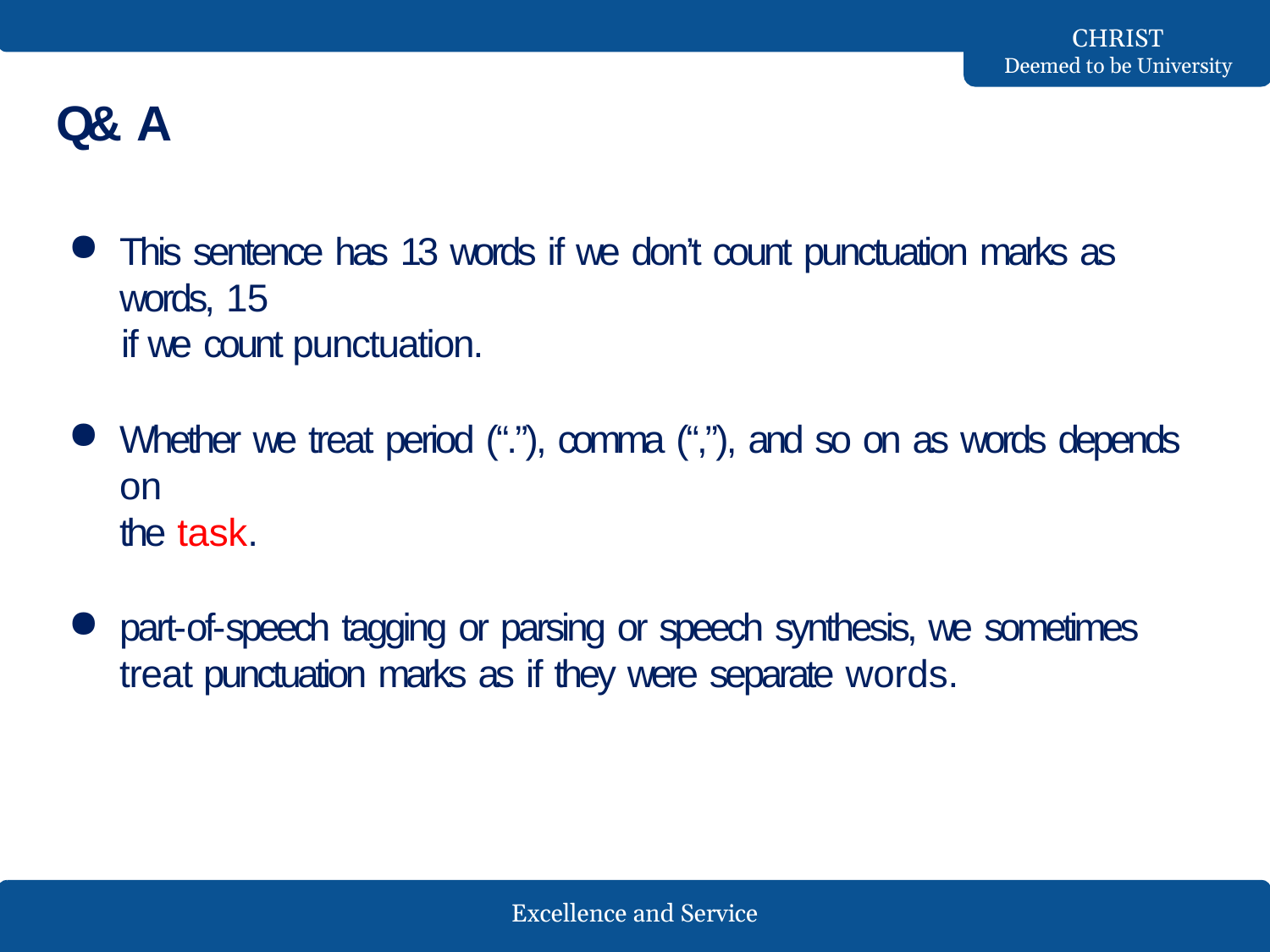

CHRIST
Deemed to be University
Q& A

This sentence has 13 words if we don’t count punctuation marks as words, 15
if we count punctuation.

Whether we treat period (“.”), comma (“,”), and so on as words depends on
the task.

part-of-speech tagging or parsing or speech synthesis, we sometimes treat punctuation marks as if they were separate words.
Excellence and Service